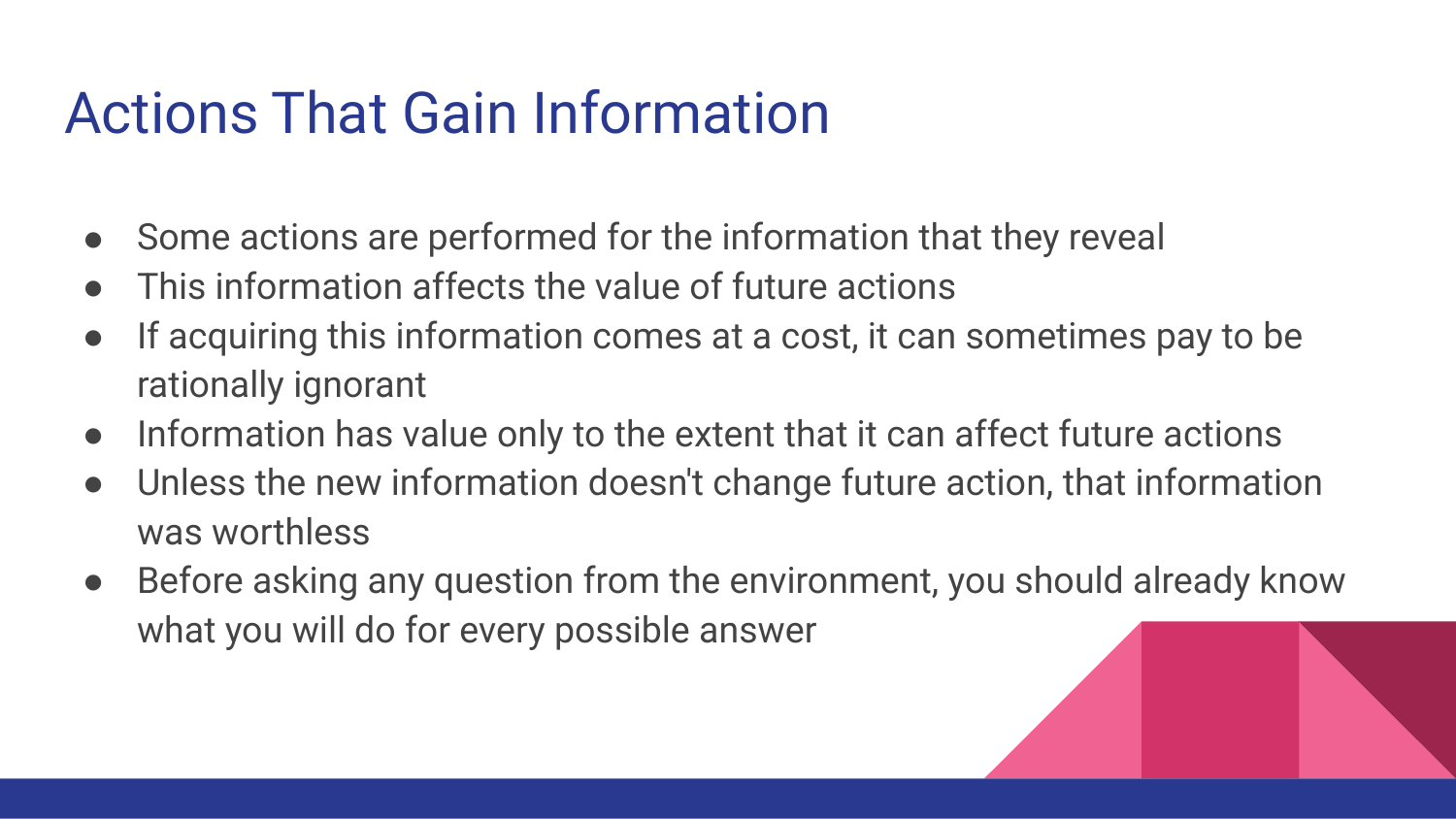

# Actions That Gain Information
Some actions are performed for the information that they reveal
This information affects the value of future actions
If acquiring this information comes at a cost, it can sometimes pay to be rationally ignorant
Information has value only to the extent that it can affect future actions
Unless the new information doesn't change future action, that information was worthless
Before asking any question from the environment, you should already know what you will do for every possible answer